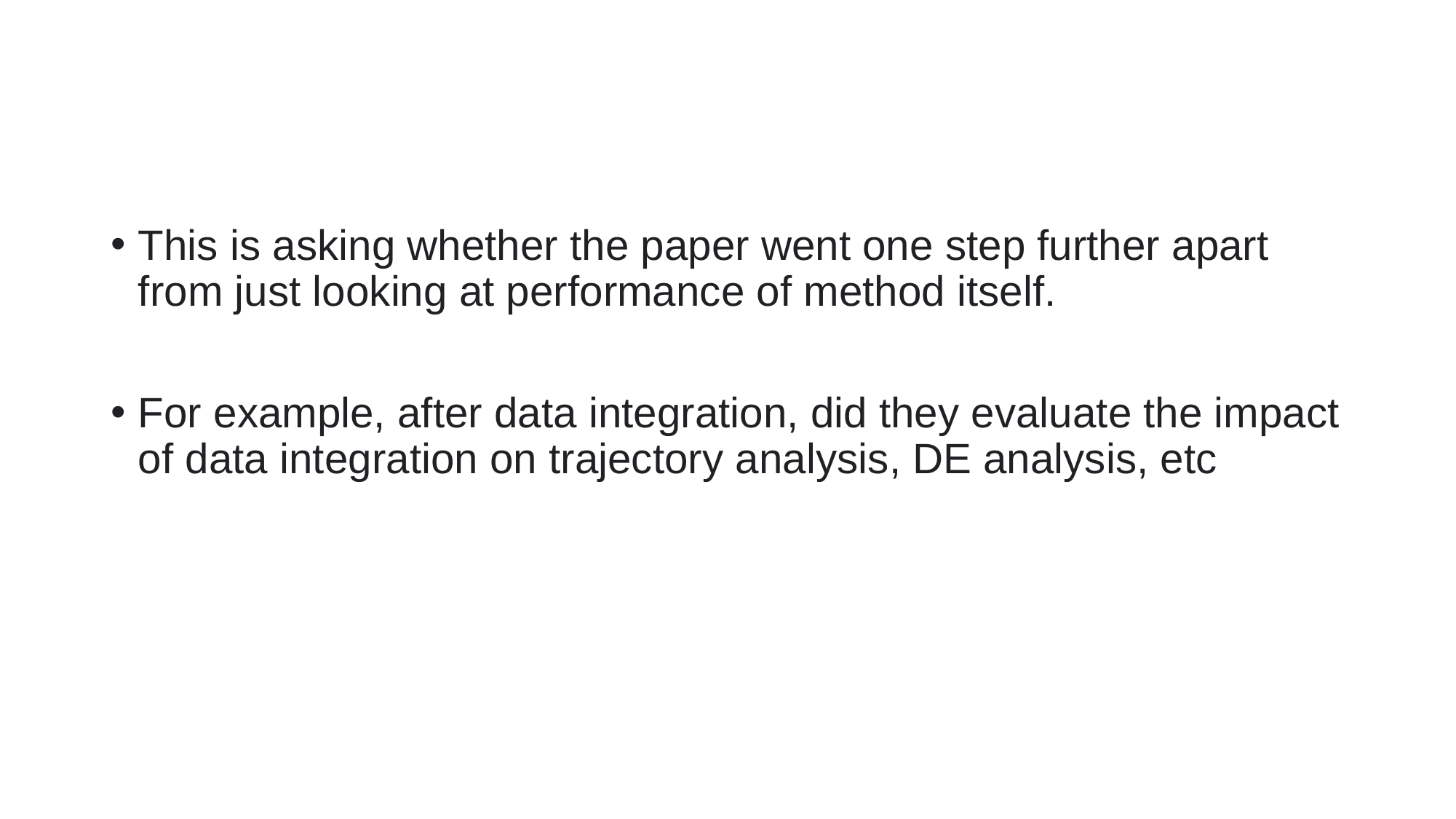

#
This is asking whether the paper went one step further apart from just looking at performance of method itself.

For example, after data integration, did they evaluate the impact of data integration on trajectory analysis, DE analysis, etc